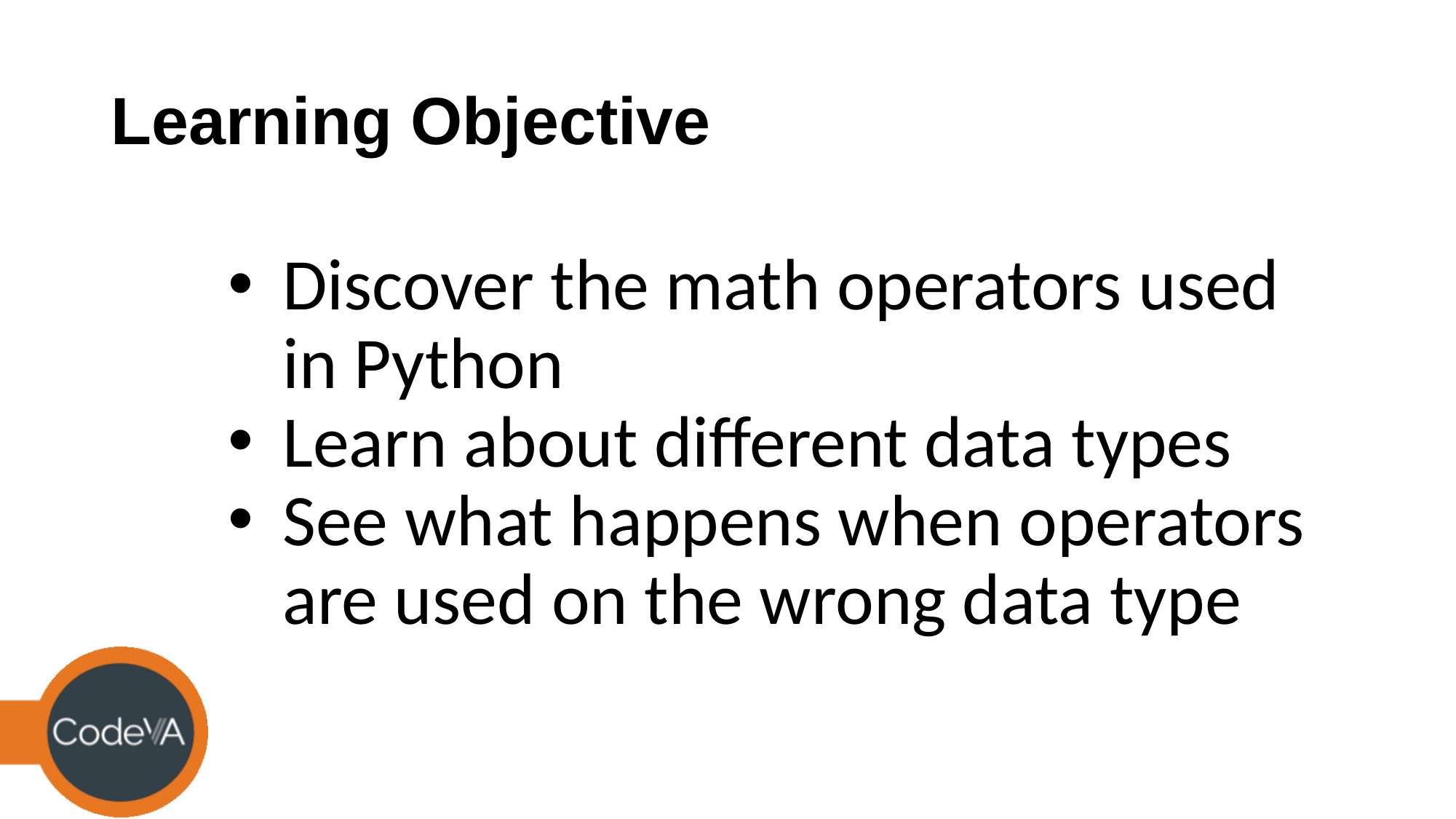

# Learning Objective
Discover the math operators used in Python
Learn about different data types
See what happens when operators are used on the wrong data type